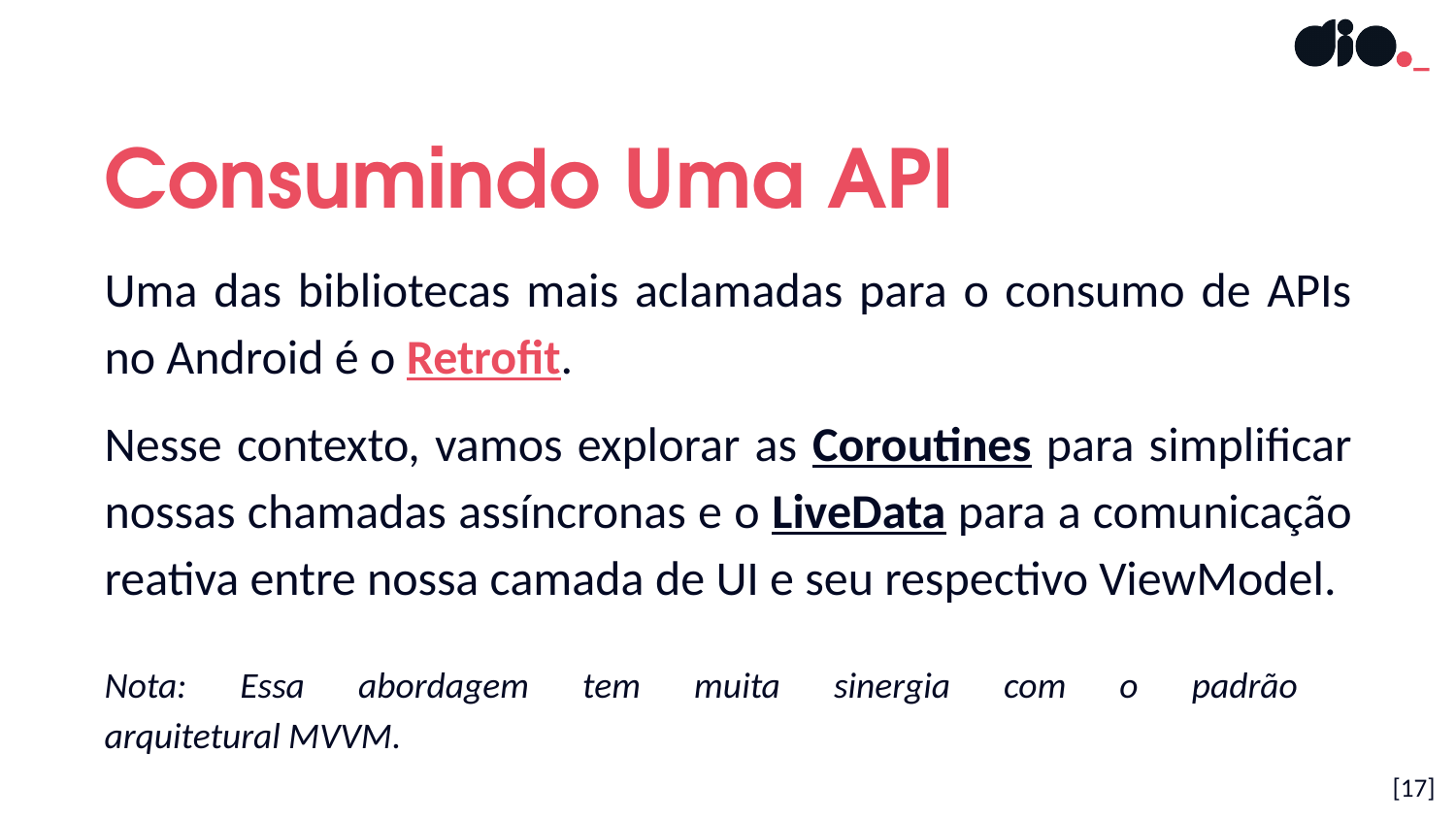

Consumindo Uma API
Uma das bibliotecas mais aclamadas para o consumo de APIs no Android é o Retrofit.
Nesse contexto, vamos explorar as Coroutines para simplificar nossas chamadas assíncronas e o LiveData para a comunicação reativa entre nossa camada de UI e seu respectivo ViewModel.

Nota: Essa abordagem tem muita sinergia com o padrão
arquitetural MVVM.
[17]